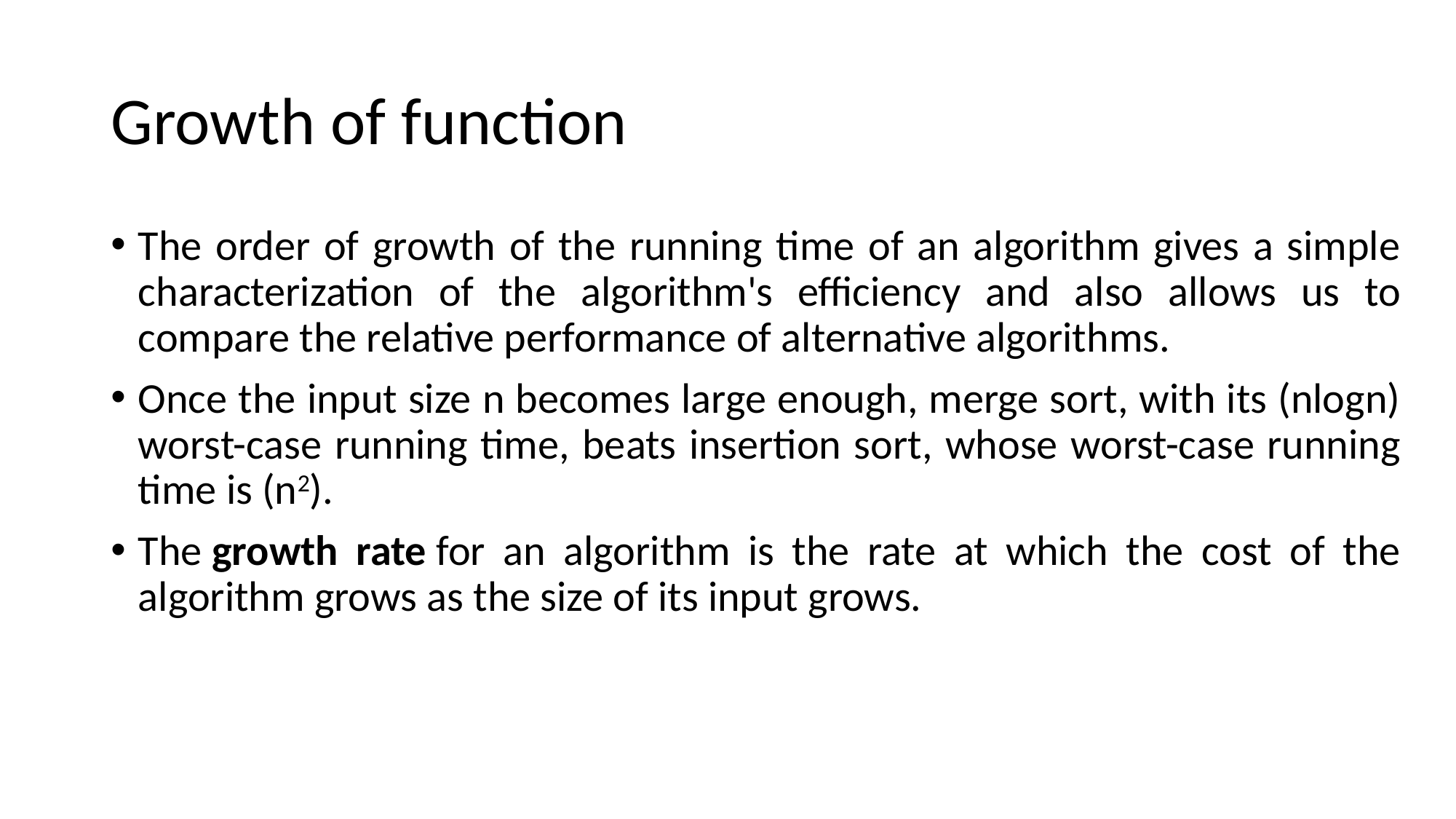

# Growth of function
The order of growth of the running time of an algorithm gives a simple characterization of the algorithm's efficiency and also allows us to compare the relative performance of alternative algorithms.
Once the input size n becomes large enough, merge sort, with its (nlogn) worst-case running time, beats insertion sort, whose worst-case running time is (n2).
The growth rate for an algorithm is the rate at which the cost of the algorithm grows as the size of its input grows.